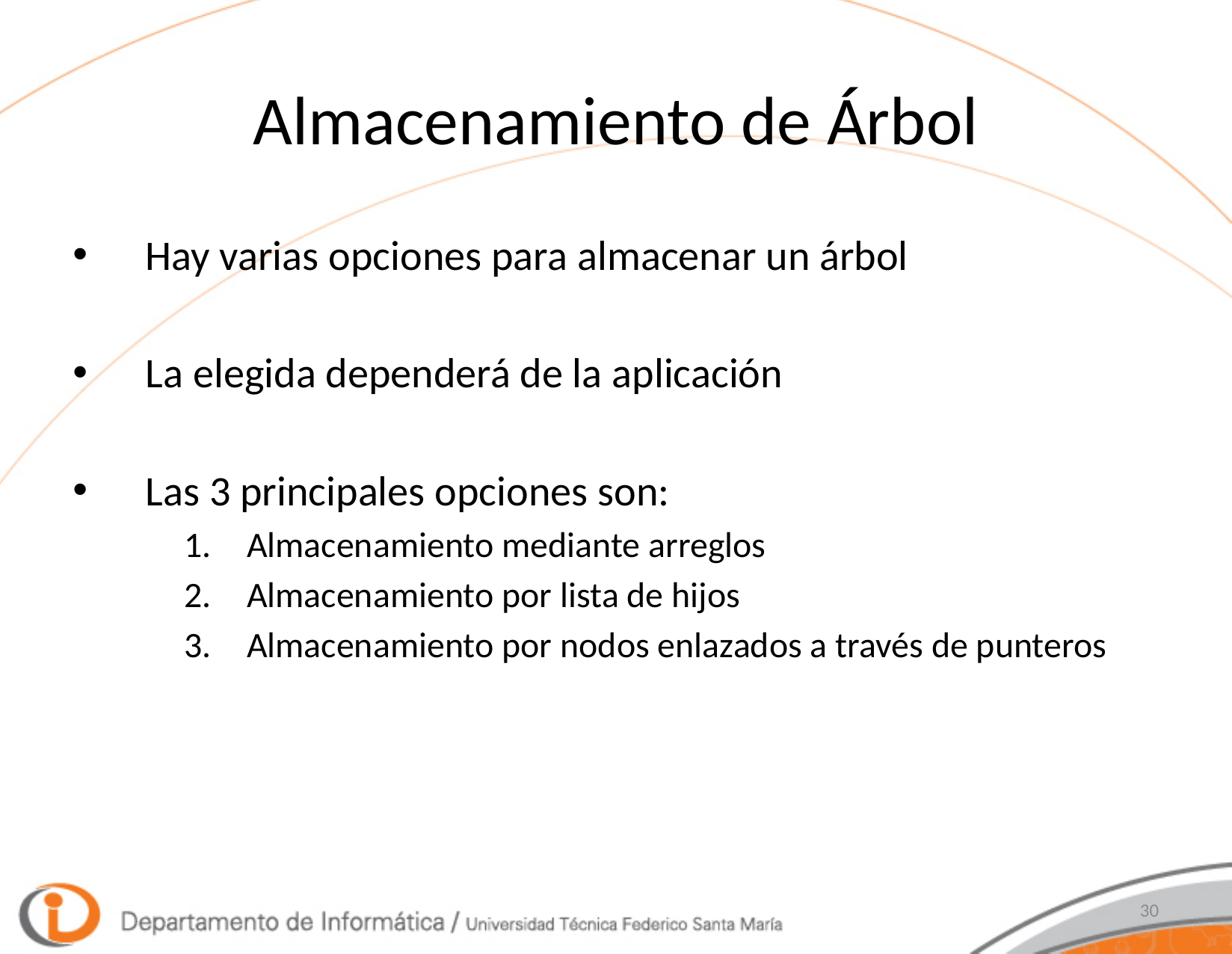

# Almacenamiento de Árbol
Hay varias opciones para almacenar un árbol

La elegida dependerá de la aplicación

Las 3 principales opciones son:
Almacenamiento mediante arreglos
Almacenamiento por lista de hijos
Almacenamiento por nodos enlazados a través de punteros
30